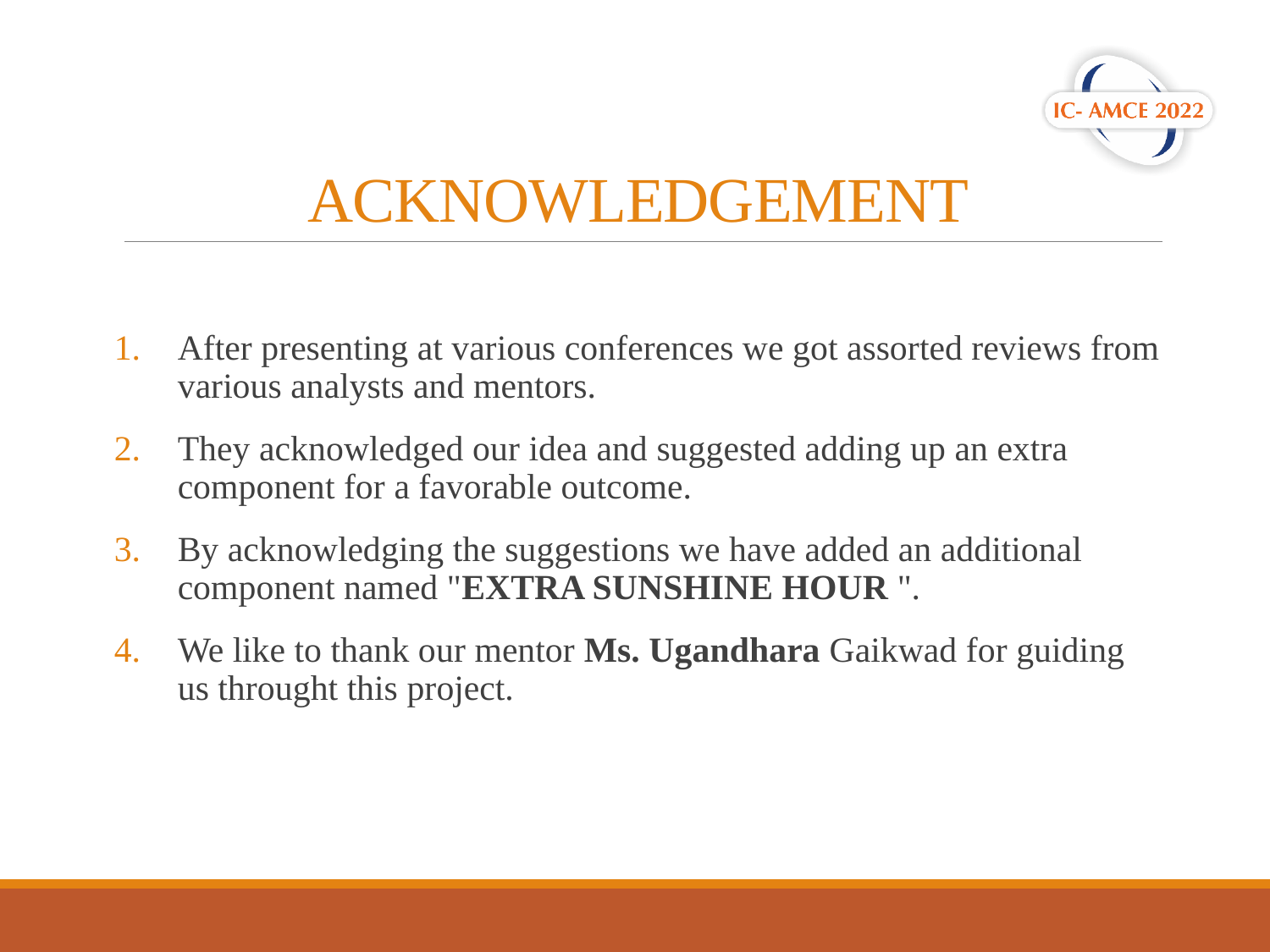

# ACKNOWLEDGEMENT

After presenting at various conferences we got assorted reviews from various analysts and mentors.
They acknowledged our idea and suggested adding up an extra component for a favorable outcome.
By acknowledging the suggestions we have added an additional component named "EXTRA SUNSHINE HOUR ".
We like to thank our mentor Ms. Ugandhara Gaikwad for guiding us throught this project.